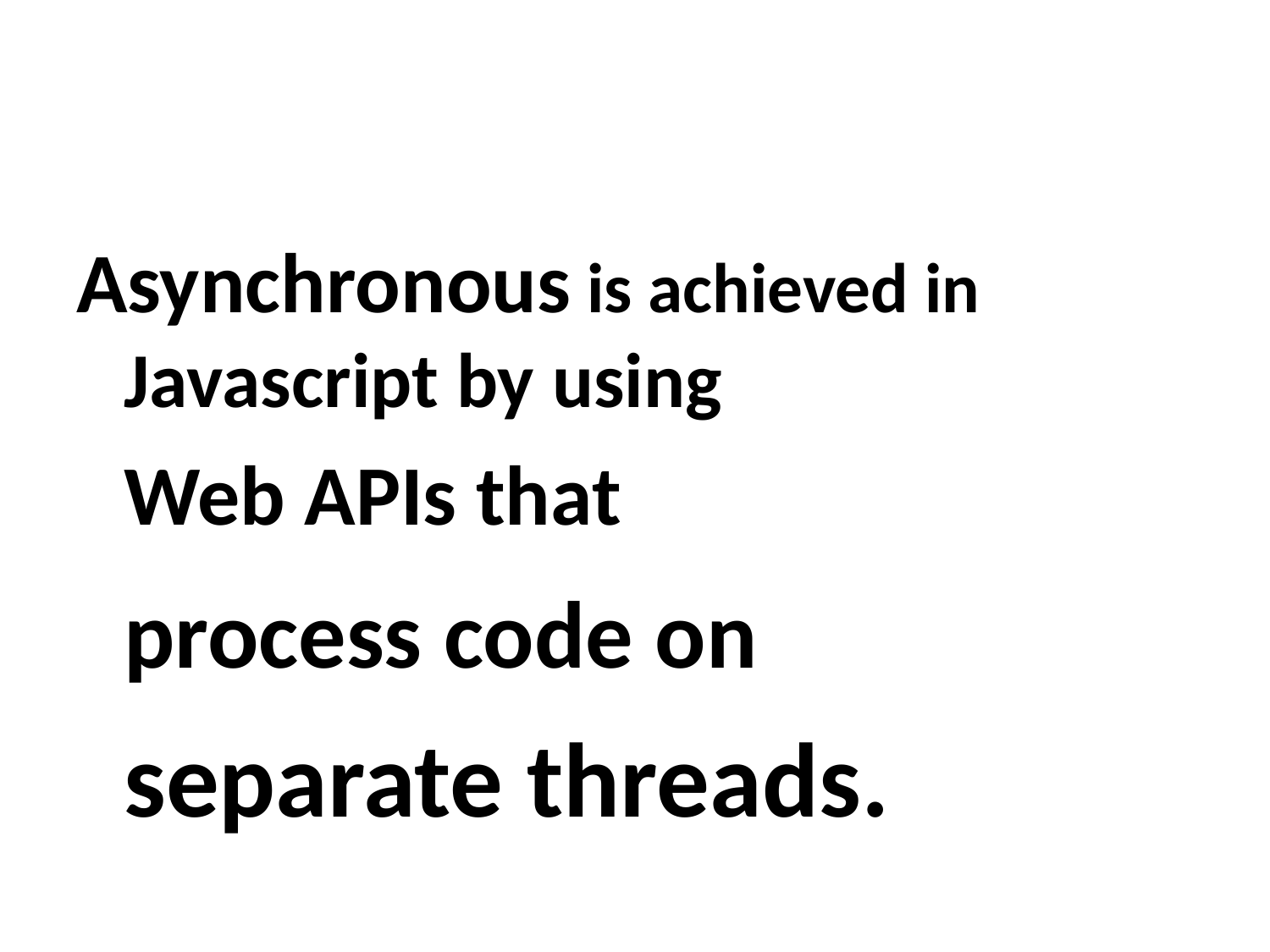

#
Asynchronous is achieved in Javascript by using
	Web APIs that
	process code on
	separate threads.